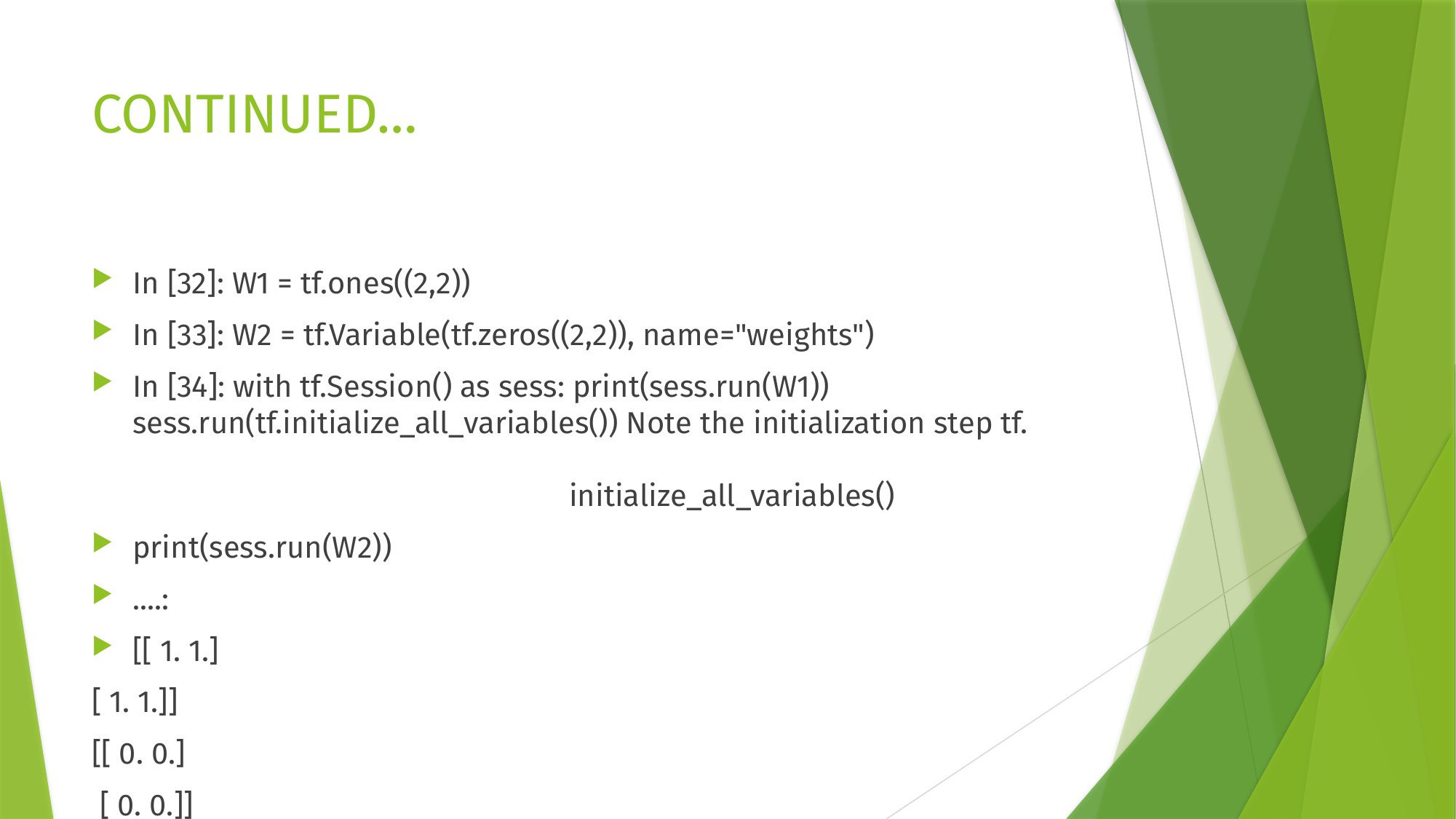

# CONTINUED…
In [32]: W1 = tf.ones((2,2))
In [33]: W2 = tf.Variable(tf.zeros((2,2)), name="weights")
In [34]: with tf.Session() as sess: print(sess.run(W1)) sess.run(tf.initialize_all_variables()) Note the initialization step tf. 												initialize_all_variables()
print(sess.run(W2))
....:
[[ 1. 1.]
[ 1. 1.]]
[[ 0. 0.]
 [ 0. 0.]]